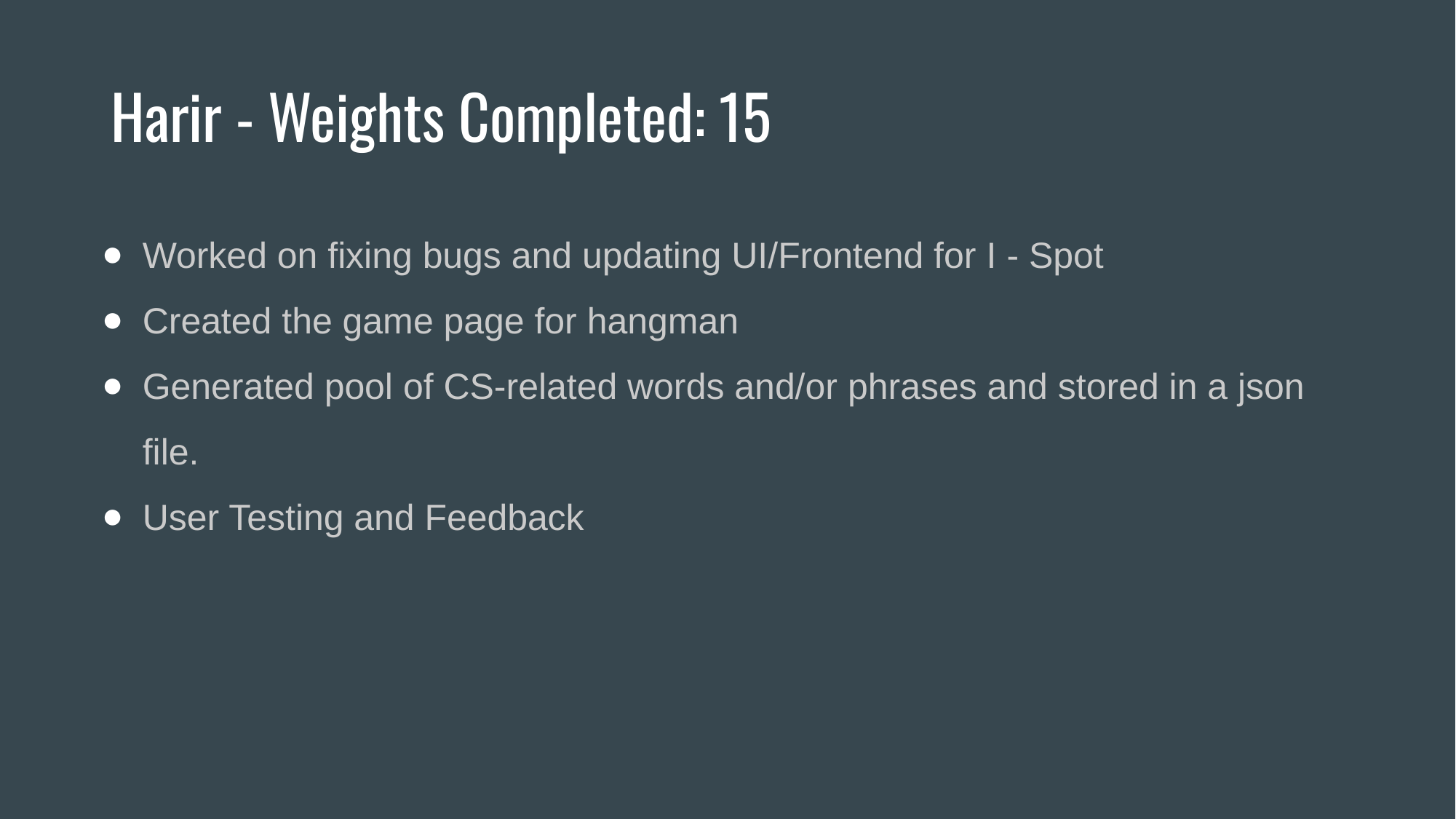

# Harir - Weights Completed: 15
Worked on fixing bugs and updating UI/Frontend for I - Spot
Created the game page for hangman
Generated pool of CS-related words and/or phrases and stored in a json file.
User Testing and Feedback